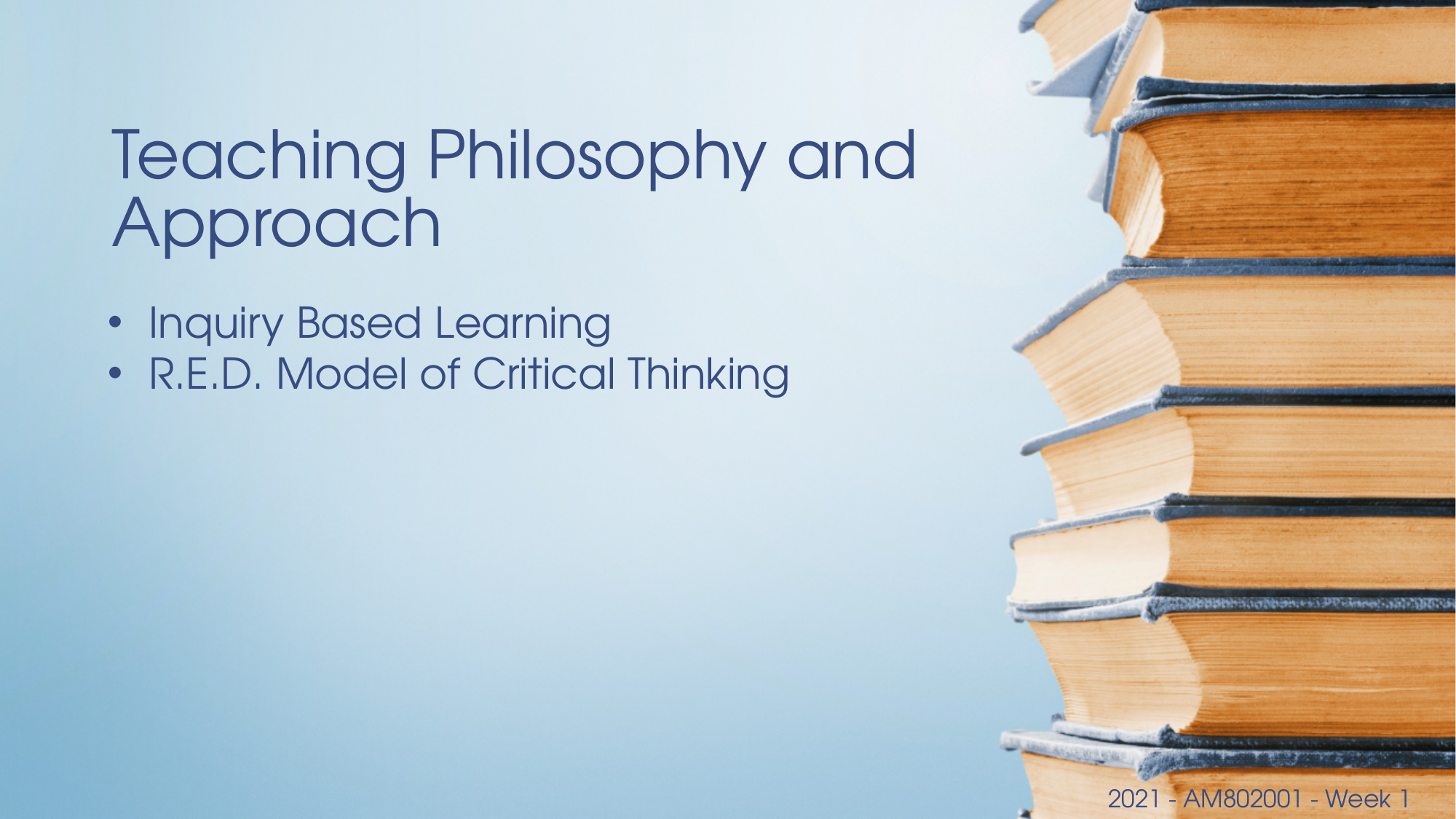

# Teaching Philosophy and Approach
Inquiry Based Learning
R.E.D. Model of Critical Thinking
2021 - AM802001 - Week 1